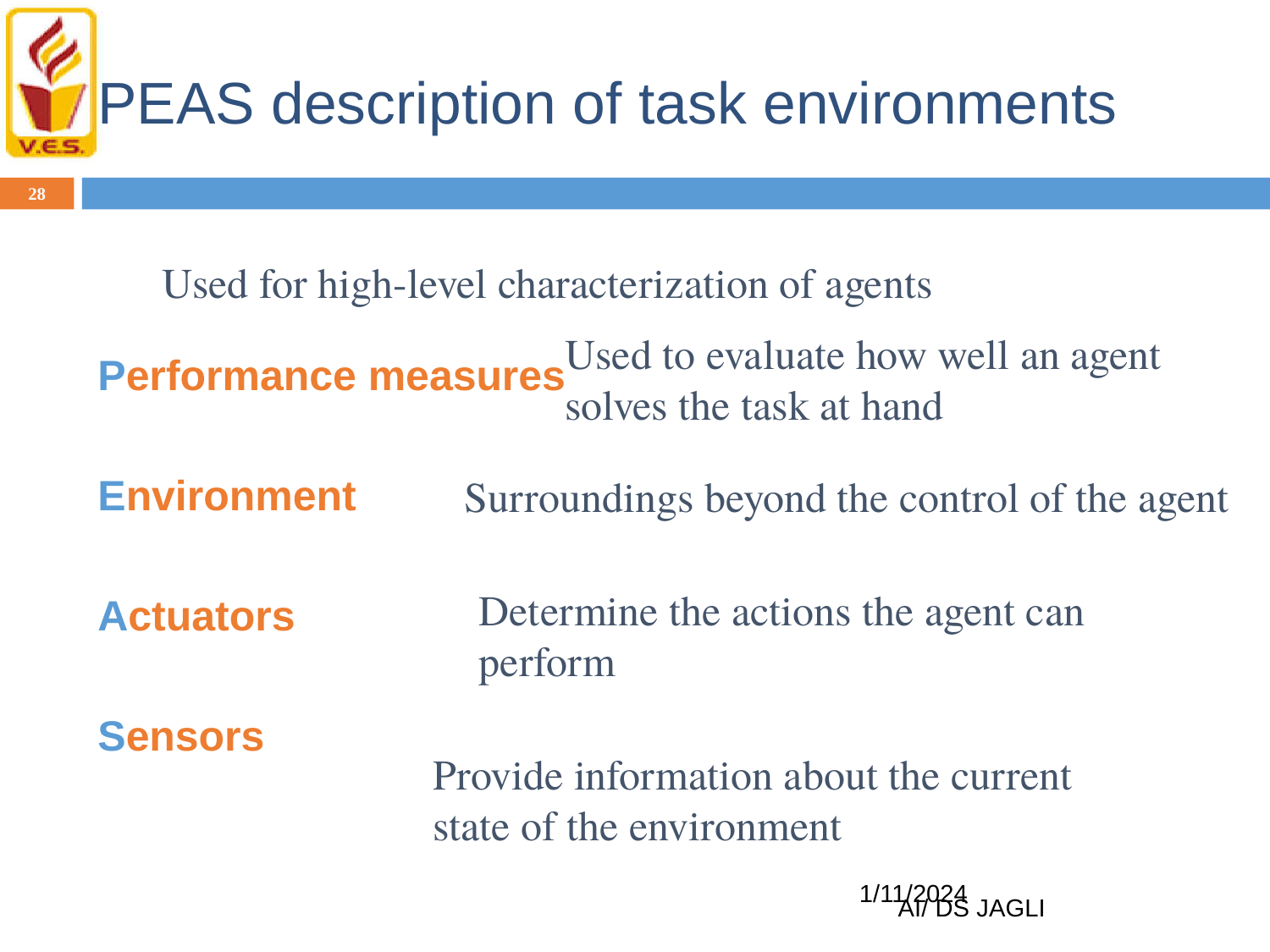

# PEAS description of task environments
28

Performance measures

Environment

Actuators

Sensors
Used for high-level characterization of agents
Used to evaluate how well an agent solves the task at hand
Surroundings beyond the control of the agent
Determine the actions the agent can perform
Provide information about the current state of the environment
1/11/2024
AI/ DS JAGLI